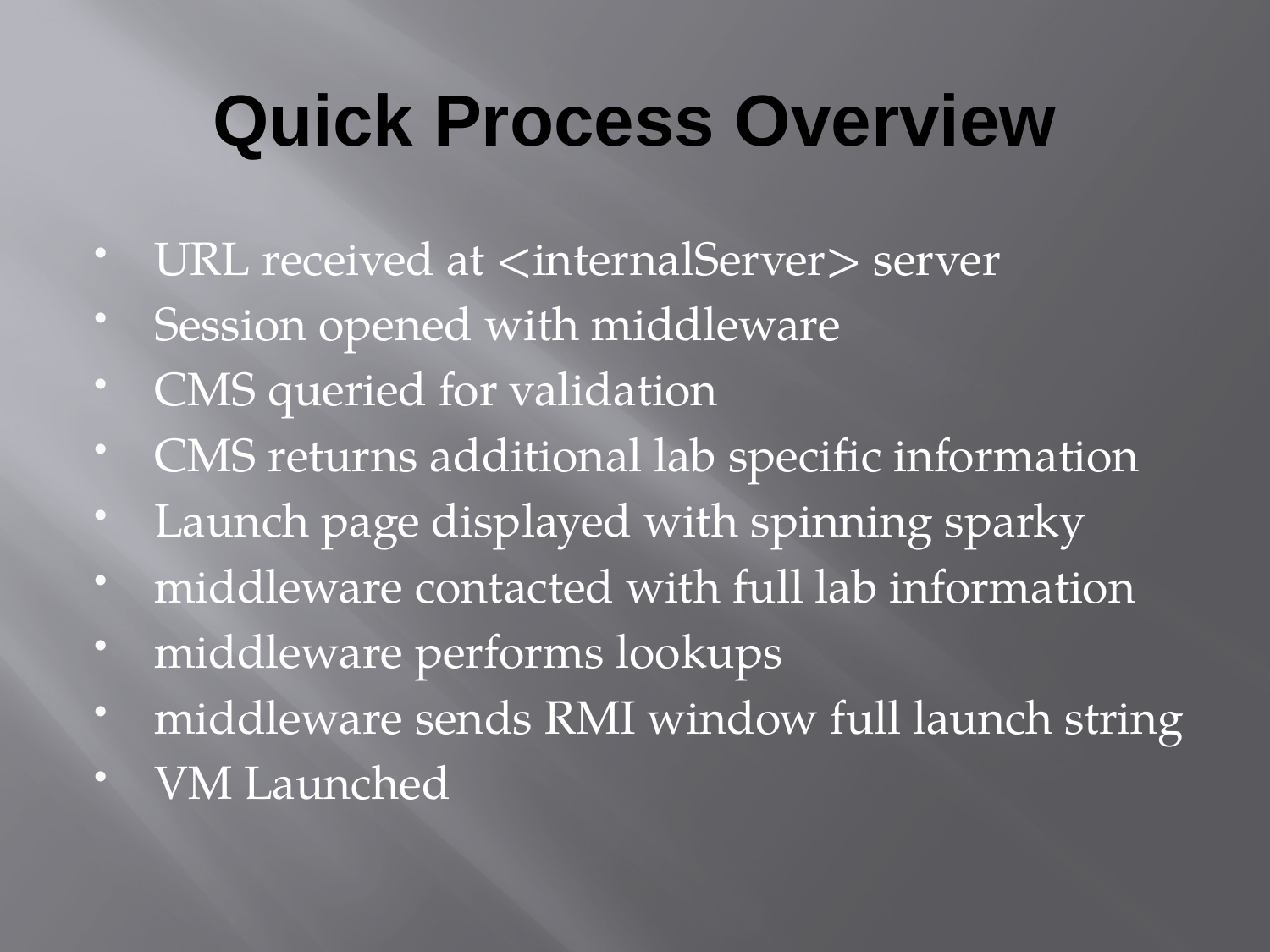

# Quick Process Overview
URL received at <internalServer> server
Session opened with middleware
CMS queried for validation
CMS returns additional lab specific information
Launch page displayed with spinning sparky
middleware contacted with full lab information
middleware performs lookups
middleware sends RMI window full launch string
VM Launched